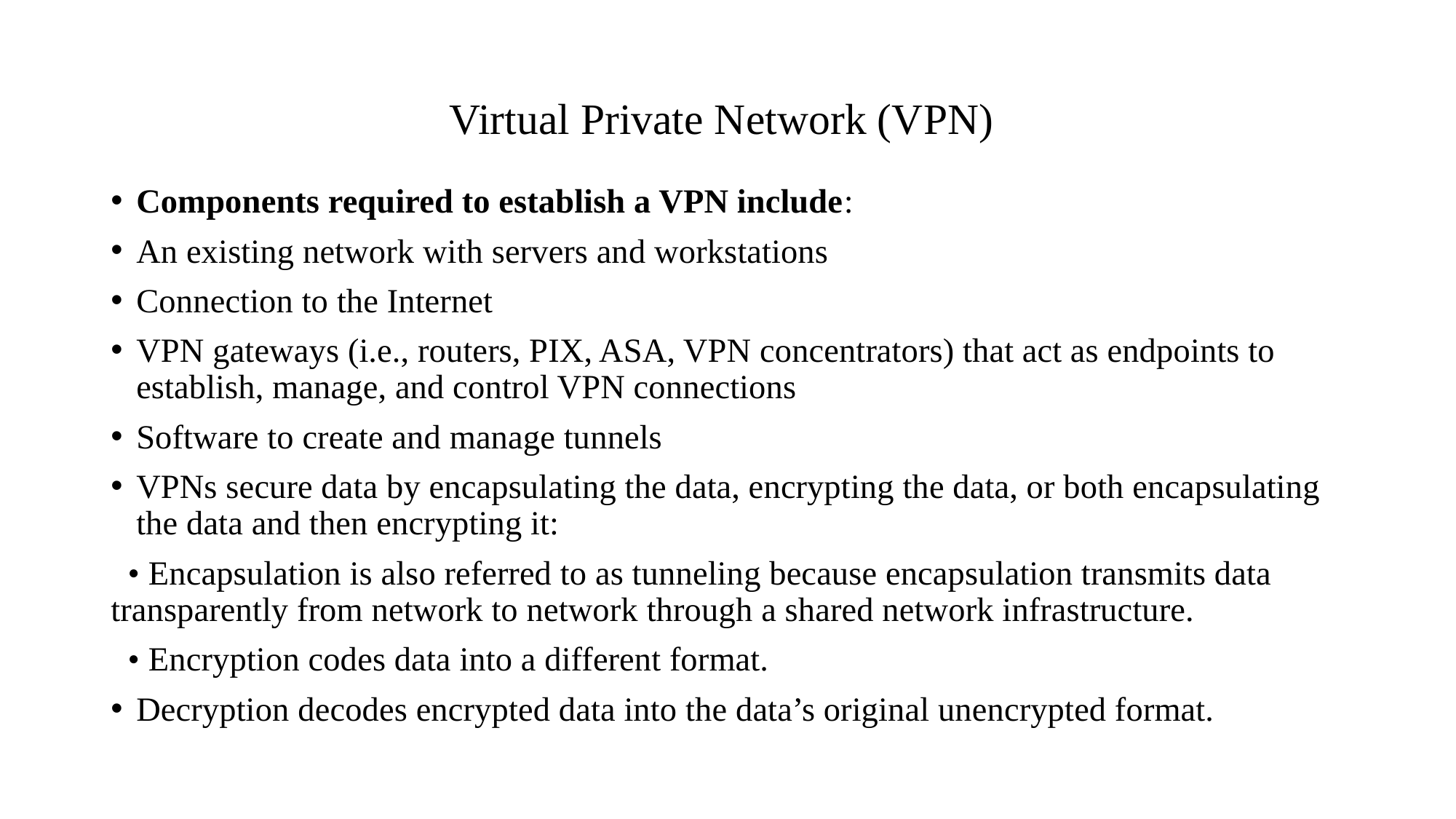

# Virtual Private Network (VPN)
Components required to establish a VPN include:
An existing network with servers and workstations
Connection to the Internet
VPN gateways (i.e., routers, PIX, ASA, VPN concentrators) that act as endpoints to establish, manage, and control VPN connections
Software to create and manage tunnels
VPNs secure data by encapsulating the data, encrypting the data, or both encapsulating the data and then encrypting it:
  • Encapsulation is also referred to as tunneling because encapsulation transmits data transparently from network to network through a shared network infrastructure.
  • Encryption codes data into a different format.
Decryption decodes encrypted data into the data’s original unencrypted format.